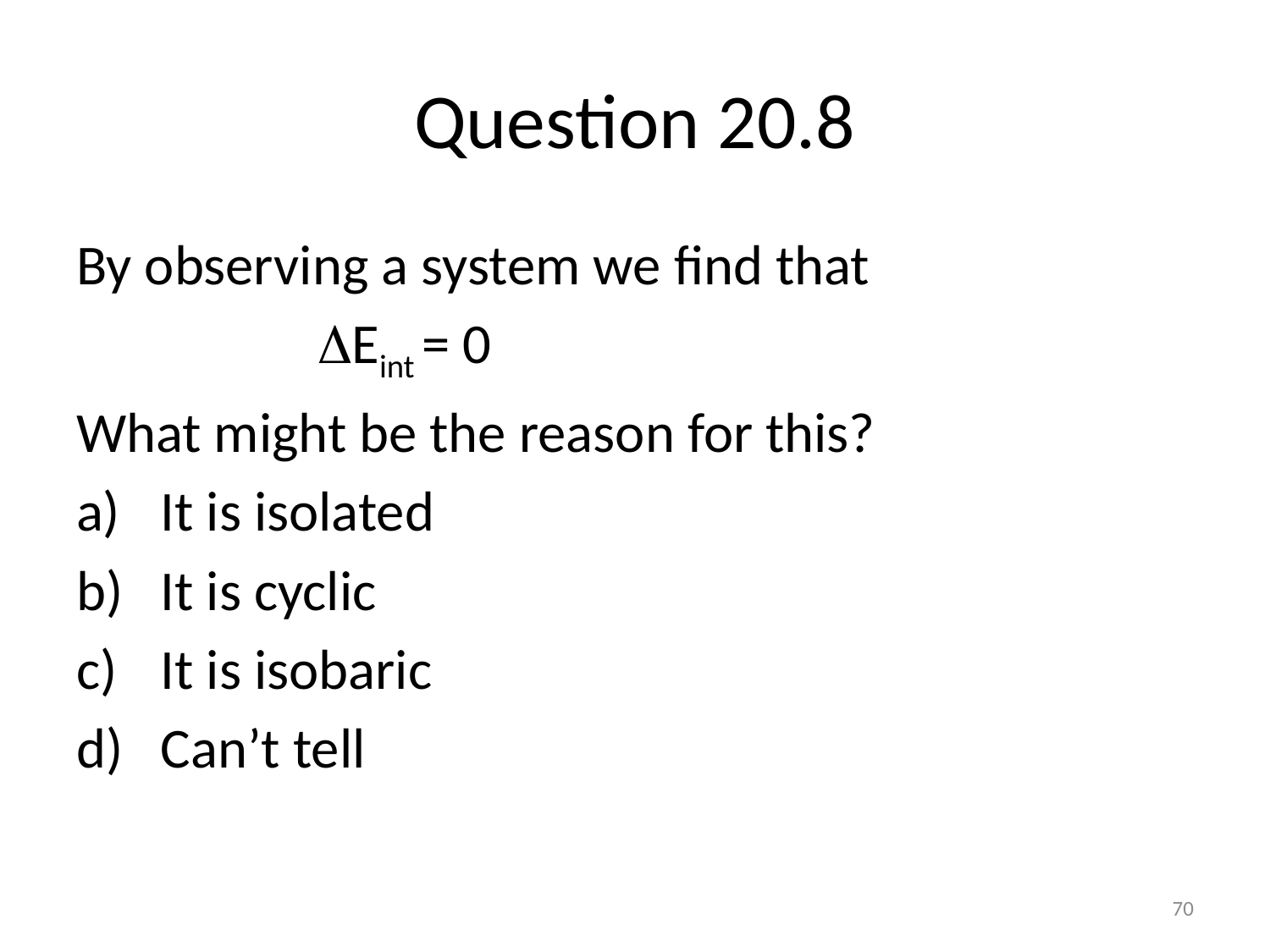

# Question 20.8
By observing a system we find that
                   ΔEint = 0
What might be the reason for this?
It is isolated
It is cyclic
It is isobaric
Can’t tell
70